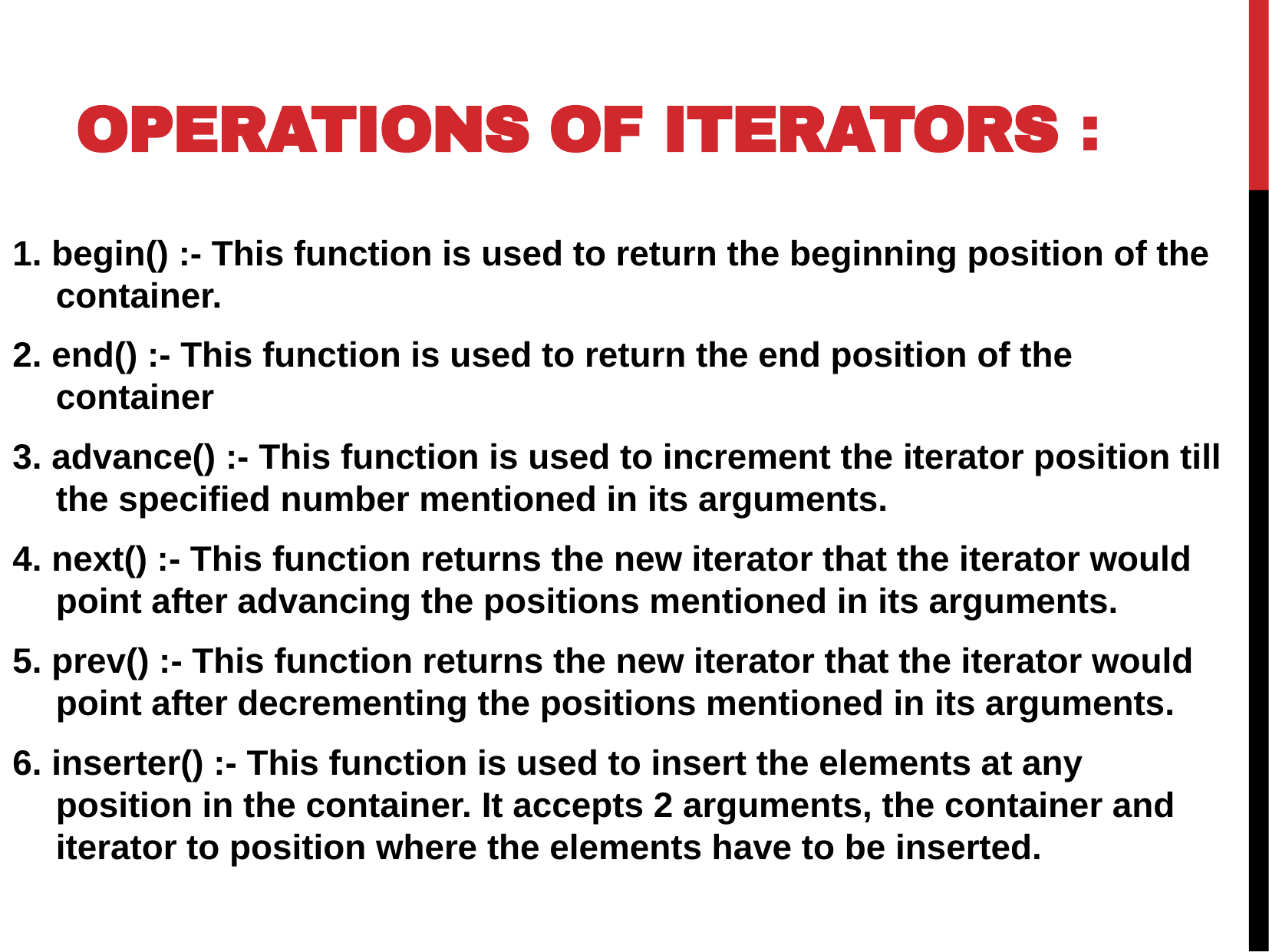

# Operations of iterators :
1. begin() :- This function is used to return the beginning position of the container.
2. end() :- This function is used to return the end position of the container
3. advance() :- This function is used to increment the iterator position till the specified number mentioned in its arguments.
4. next() :- This function returns the new iterator that the iterator would point after advancing the positions mentioned in its arguments.
5. prev() :- This function returns the new iterator that the iterator would point after decrementing the positions mentioned in its arguments.
6. inserter() :- This function is used to insert the elements at any position in the container. It accepts 2 arguments, the container and iterator to position where the elements have to be inserted.